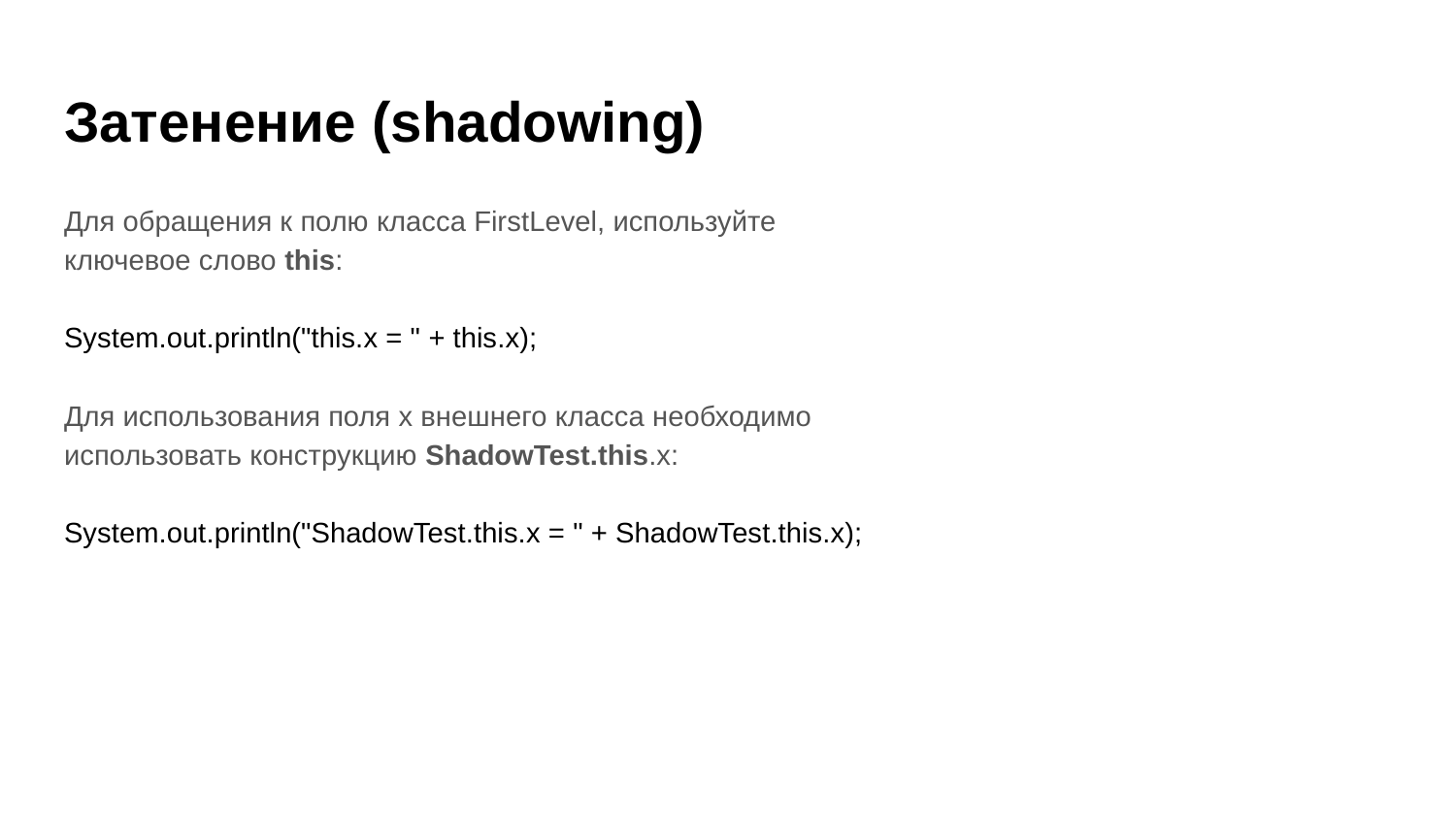

# Затенение (shadowing)

Для обращения к полю класса FirstLevel, используйте
ключевое слово this:

System.out.println("this.x = " + this.x);

Для использования поля x внешнего класса необходимо
использовать конструкцию ShadowTest.this.x:

System.out.println("ShadowTest.this.x = " + ShadowTest.this.x);